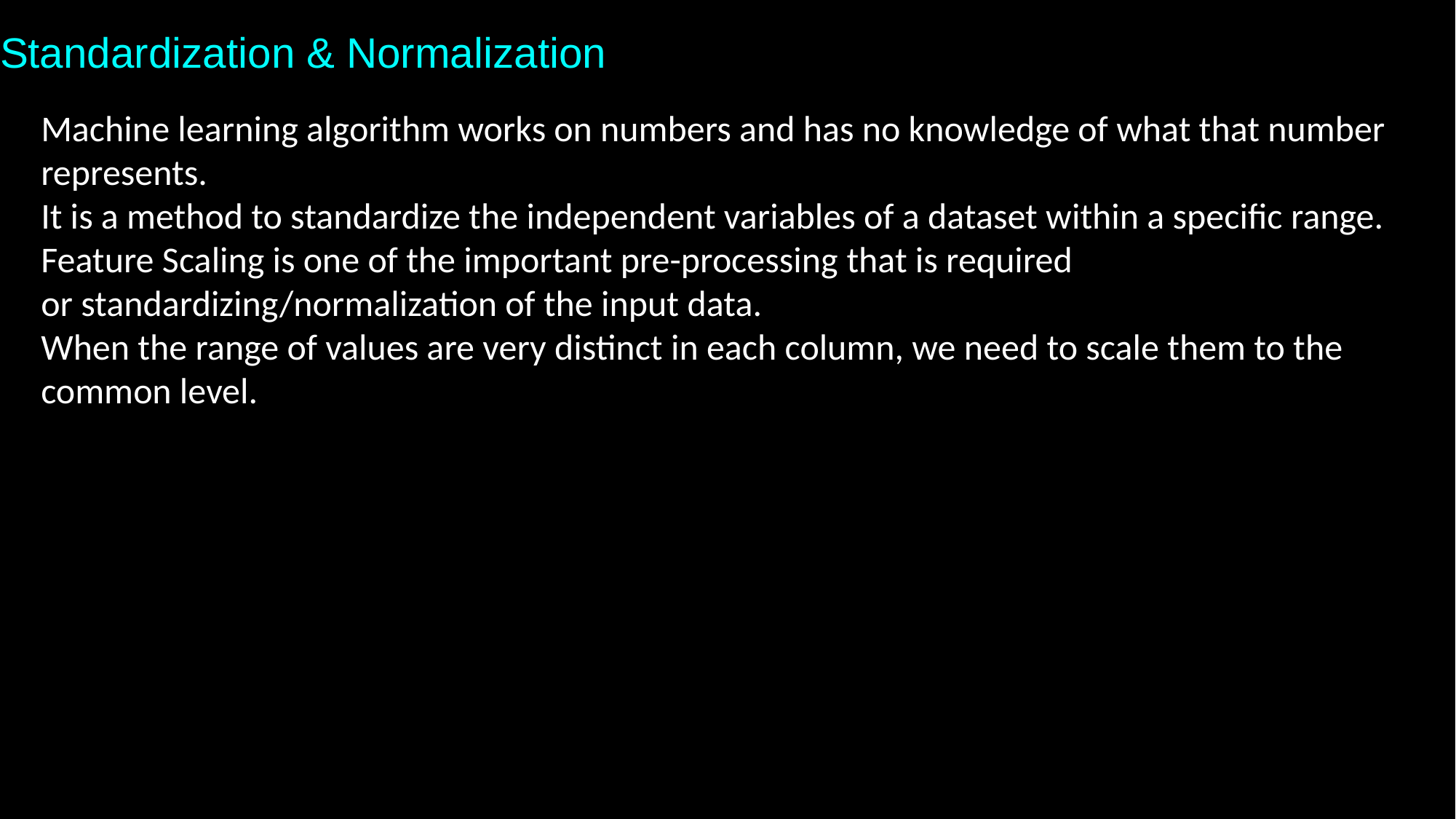

Standardization & Normalization

Machine learning algorithm works on numbers and has no knowledge of what that number represents.
It is a method to standardize the independent variables of a dataset within a specific range.
Feature Scaling is one of the important pre-processing that is required or standardizing/normalization of the input data.
When the range of values are very distinct in each column, we need to scale them to the common level.